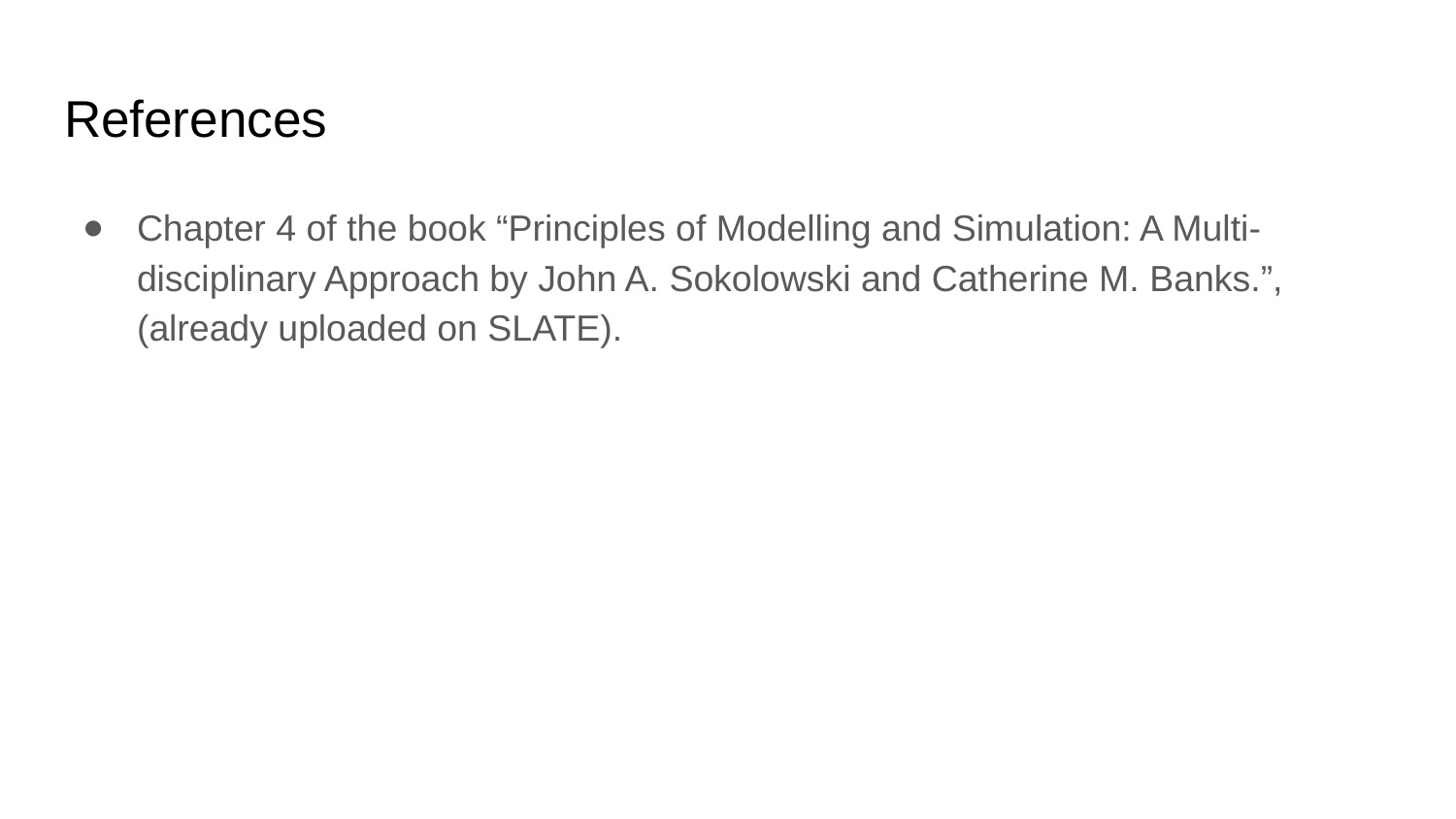

# References
Chapter 4 of the book “Principles of Modelling and Simulation: A Multi-disciplinary Approach by John A. Sokolowski and Catherine M. Banks.”,  (already uploaded on SLATE).